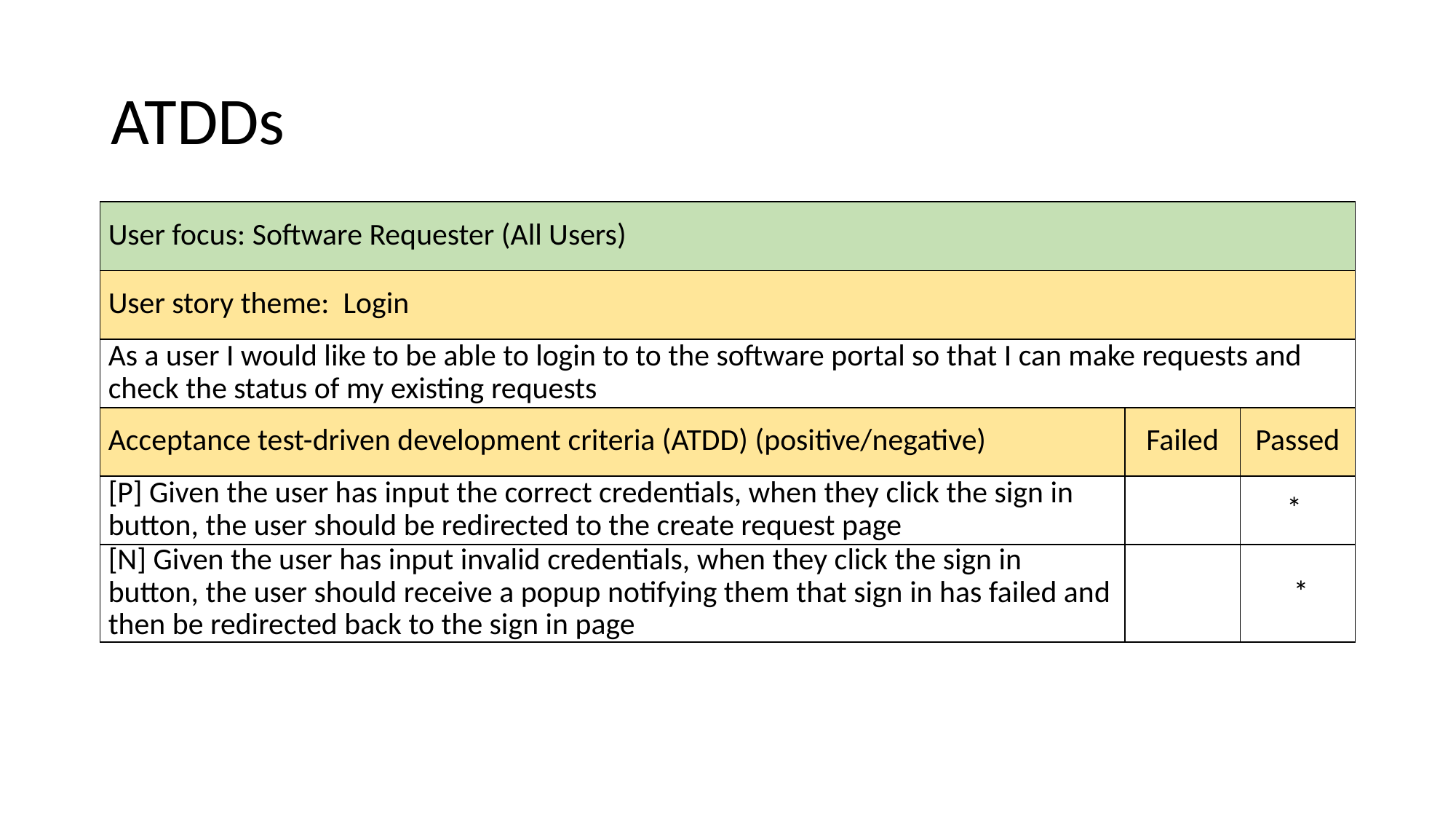

# ATDDs
| User focus: Software Requester (All Users) |  |  |
| --- | --- | --- |
| User story theme: Login |  |  |
| As a user I would like to be able to login to to the software portal so that I can make requests and check the status of my existing requests |  |  |
| Acceptance test-driven development criteria (ATDD) (positive/negative) | Failed | Passed |
| [P] Given the user has input the correct credentials, when they click the sign in button, the user should be redirected to the create request page |  | \* |
| [N] Given the user has input invalid credentials, when they click the sign in button, the user should receive a popup notifying them that sign in has failed and then be redirected back to the sign in page |  | \* |